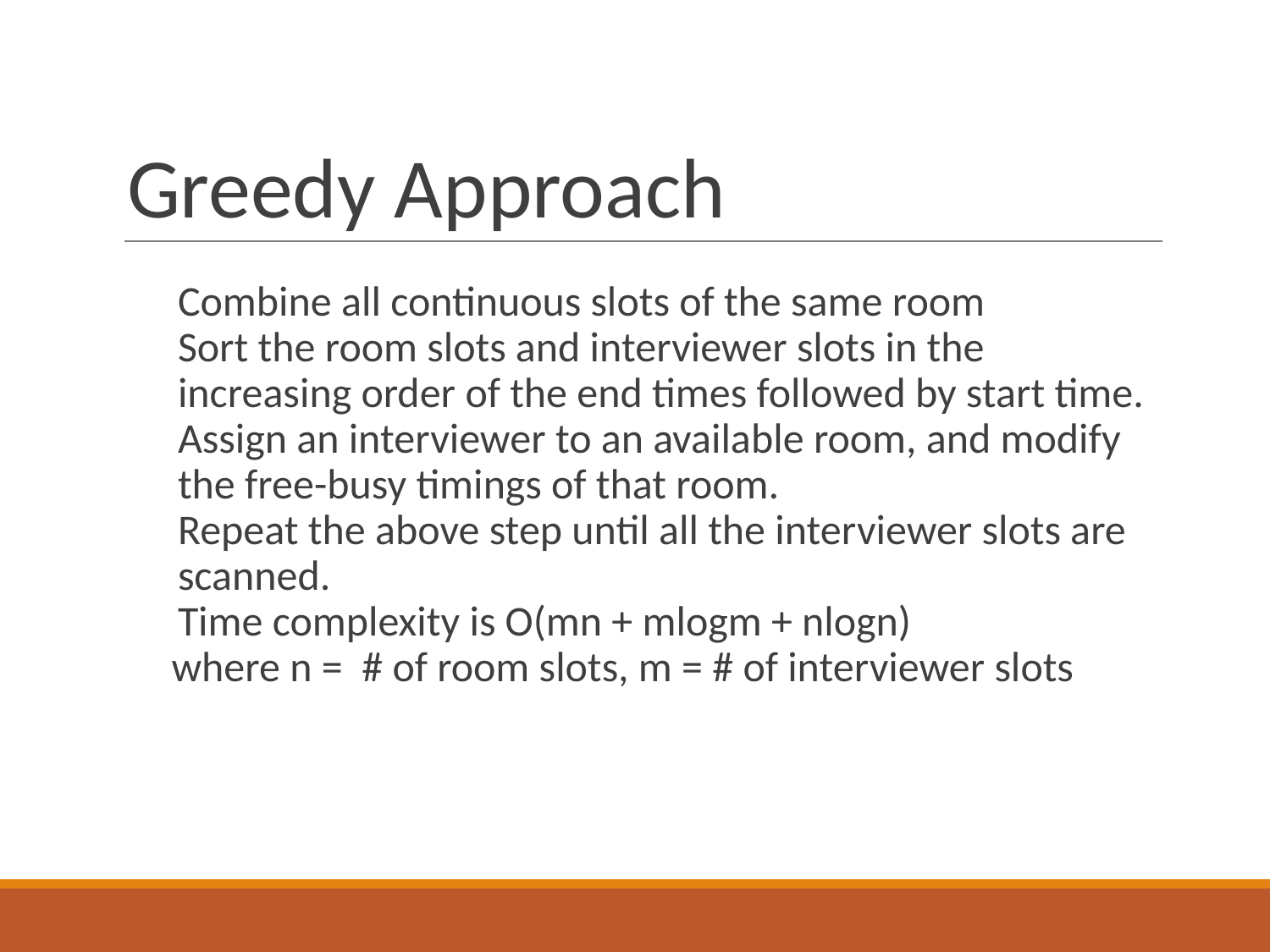

# Greedy Approach
Combine all continuous slots of the same room
Sort the room slots and interviewer slots in the increasing order of the end times followed by start time.
Assign an interviewer to an available room, and modify the free-busy timings of that room.
Repeat the above step until all the interviewer slots are scanned.
Time complexity is O(mn + mlogm + nlogn)
      where n =  # of room slots, m = # of interviewer slots